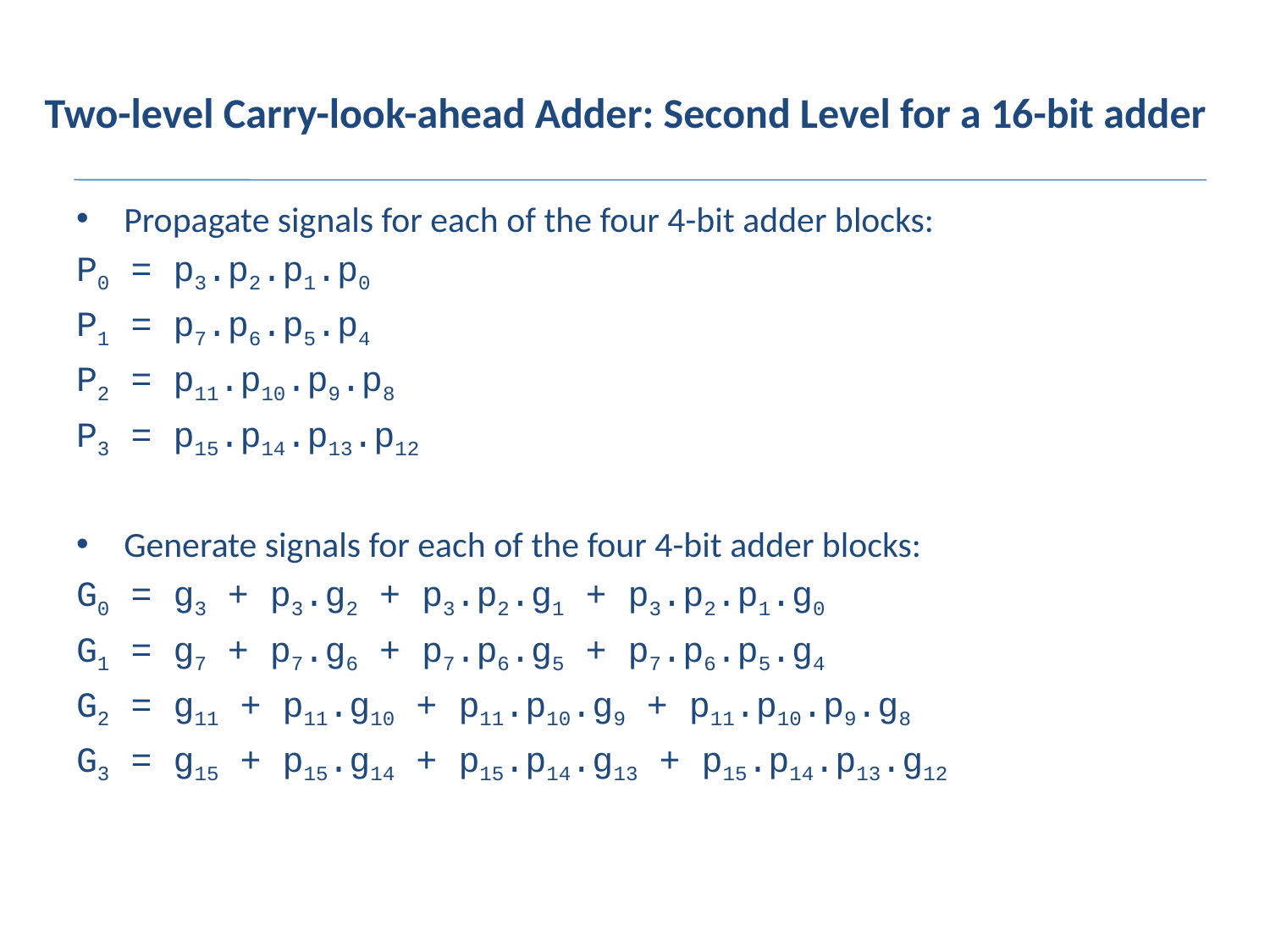

# Two-level Carry-look-ahead Adder: Second Level for a 16-bit adder
Propagate signals for each of the four 4-bit adder blocks:
P0 = p3.p2.p1.p0
P1 = p7.p6.p5.p4
P2 = p11.p10.p9.p8
P3 = p15.p14.p13.p12

Generate signals for each of the four 4-bit adder blocks:
G0 = g3 + p3.g2 + p3.p2.g1 + p3.p2.p1.g0
G1 = g7 + p7.g6 + p7.p6.g5 + p7.p6.p5.g4
G2 = g11 + p11.g10 + p11.p10.g9 + p11.p10.p9.g8
G3 = g15 + p15.g14 + p15.p14.g13 + p15.p14.p13.g12